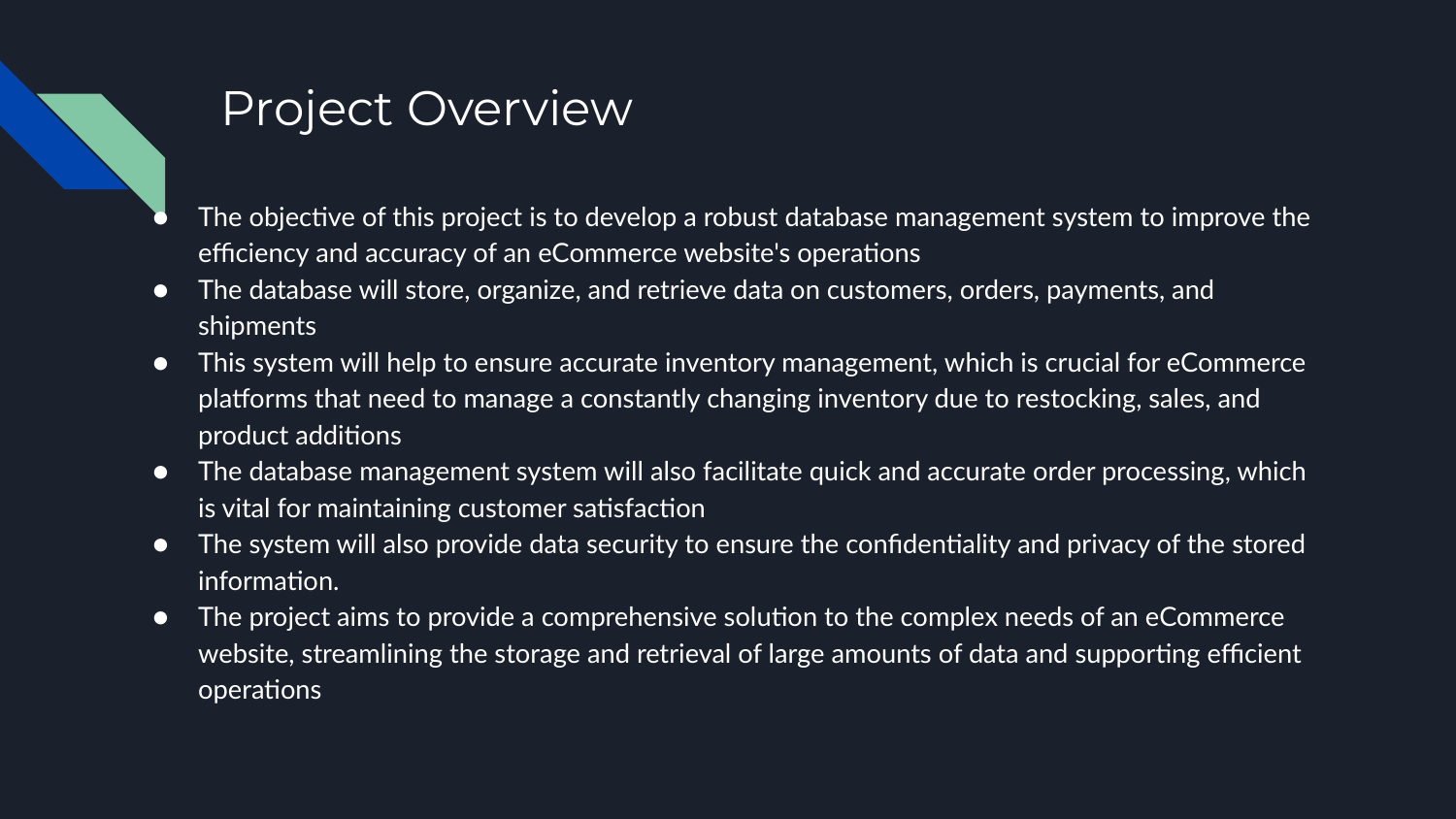

# Project Overview
The objective of this project is to develop a robust database management system to improve the efficiency and accuracy of an eCommerce website's operations
The database will store, organize, and retrieve data on customers, orders, payments, and shipments
This system will help to ensure accurate inventory management, which is crucial for eCommerce platforms that need to manage a constantly changing inventory due to restocking, sales, and product additions
The database management system will also facilitate quick and accurate order processing, which is vital for maintaining customer satisfaction
The system will also provide data security to ensure the confidentiality and privacy of the stored information.
The project aims to provide a comprehensive solution to the complex needs of an eCommerce website, streamlining the storage and retrieval of large amounts of data and supporting efficient operations